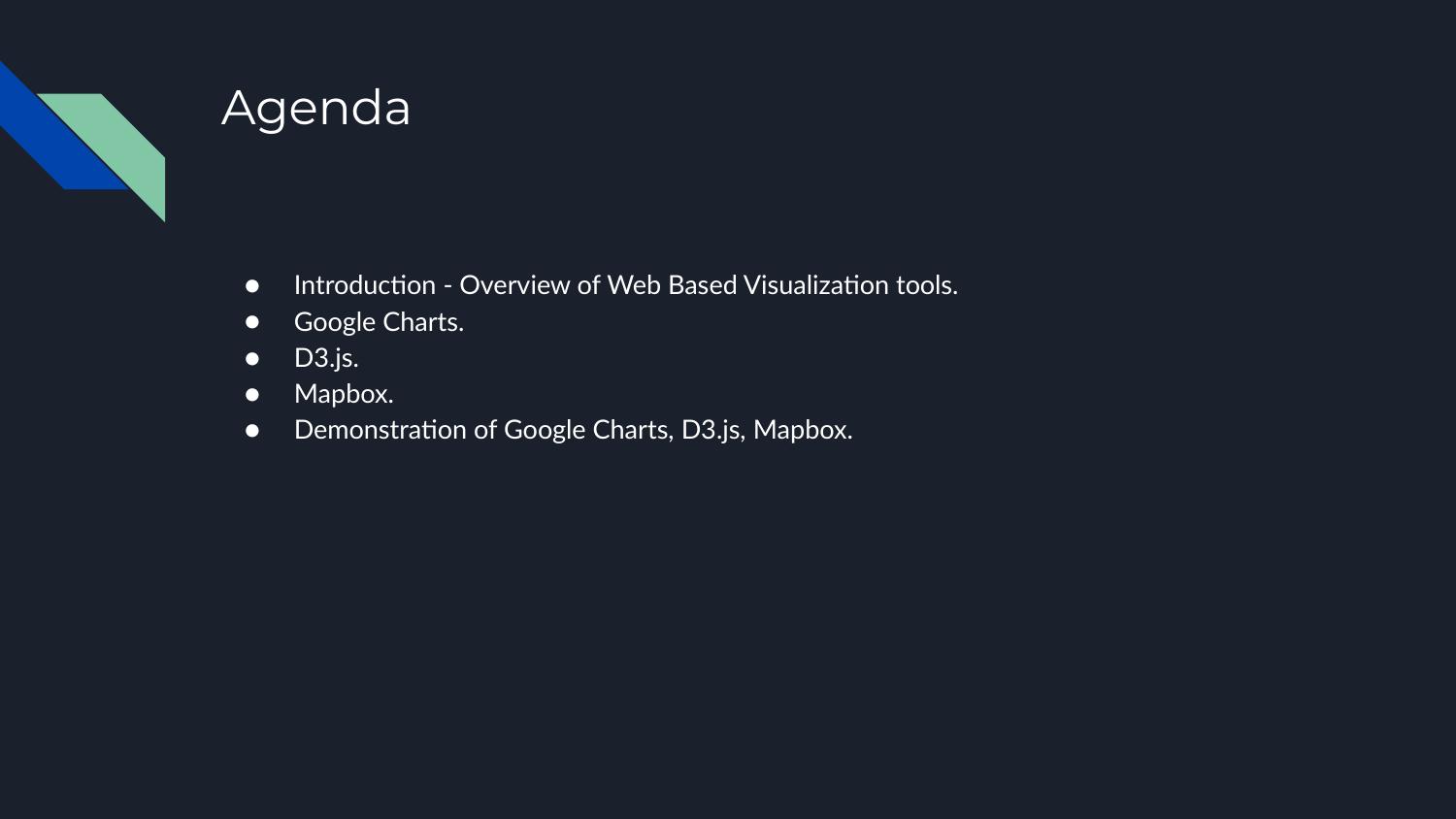

# Agenda
Introduction - Overview of Web Based Visualization tools.
Google Charts.
D3.js.
Mapbox.
Demonstration of Google Charts, D3.js, Mapbox.